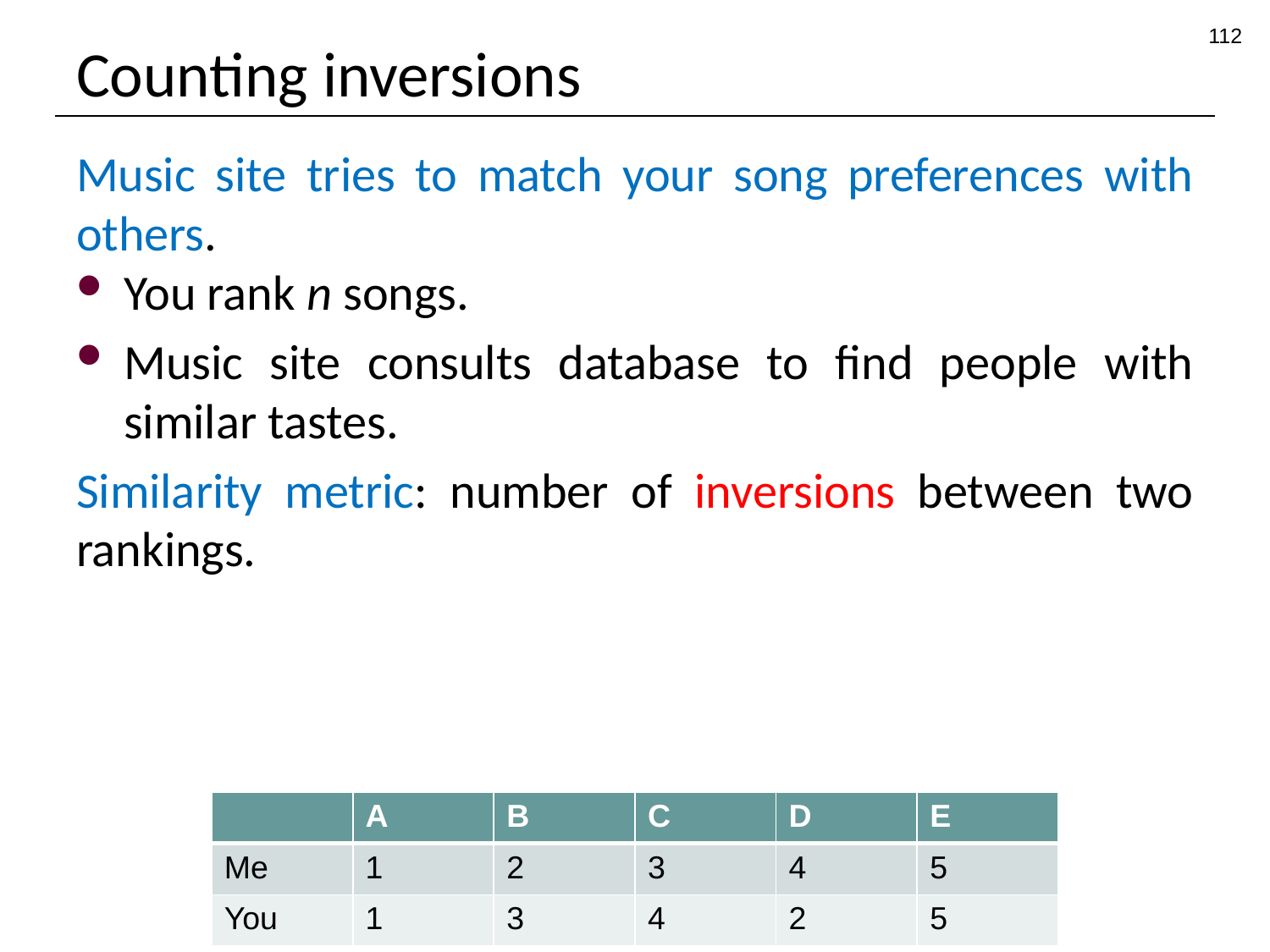

112
# Counting inversions
Music site tries to match your song preferences with others.
You rank n songs.
Music site consults database to find people with similar tastes.
Similarity metric: number of inversions between two rankings.

|  | A | B | C | D | E |
| --- | --- | --- | --- | --- | --- |
| Me | 1 | 2 | 3 | 4 | 5 |
| You | 1 | 3 | 4 | 2 | 5 |